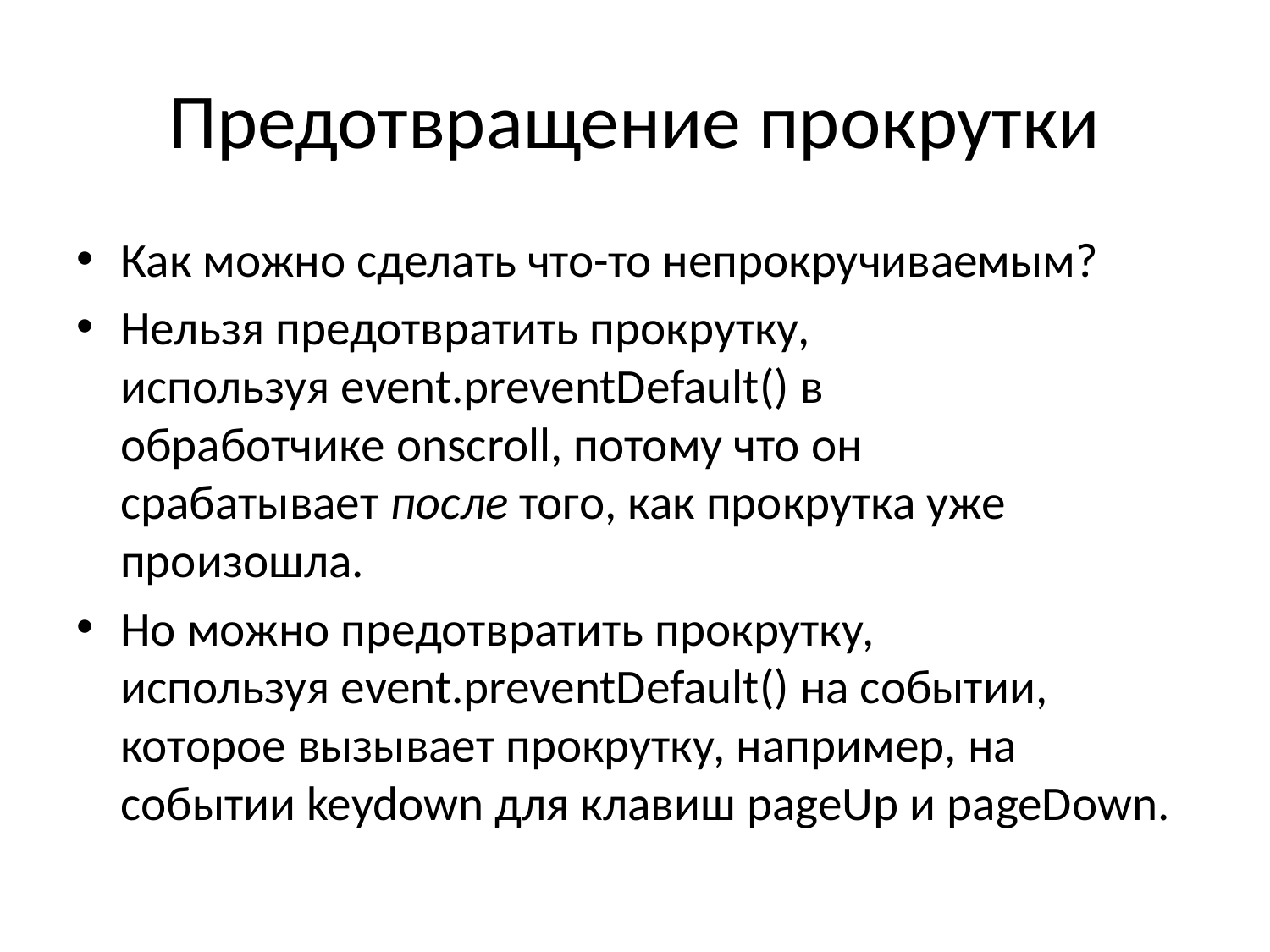

# Предотвращение прокрутки
Как можно сделать что-то непрокручиваемым?
Нельзя предотвратить прокрутку, используя event.preventDefault() в обработчике onscroll, потому что он срабатывает после того, как прокрутка уже произошла.
Но можно предотвратить прокрутку, используя event.preventDefault() на событии, которое вызывает прокрутку, например, на событии keydown для клавиш pageUp и pageDown.